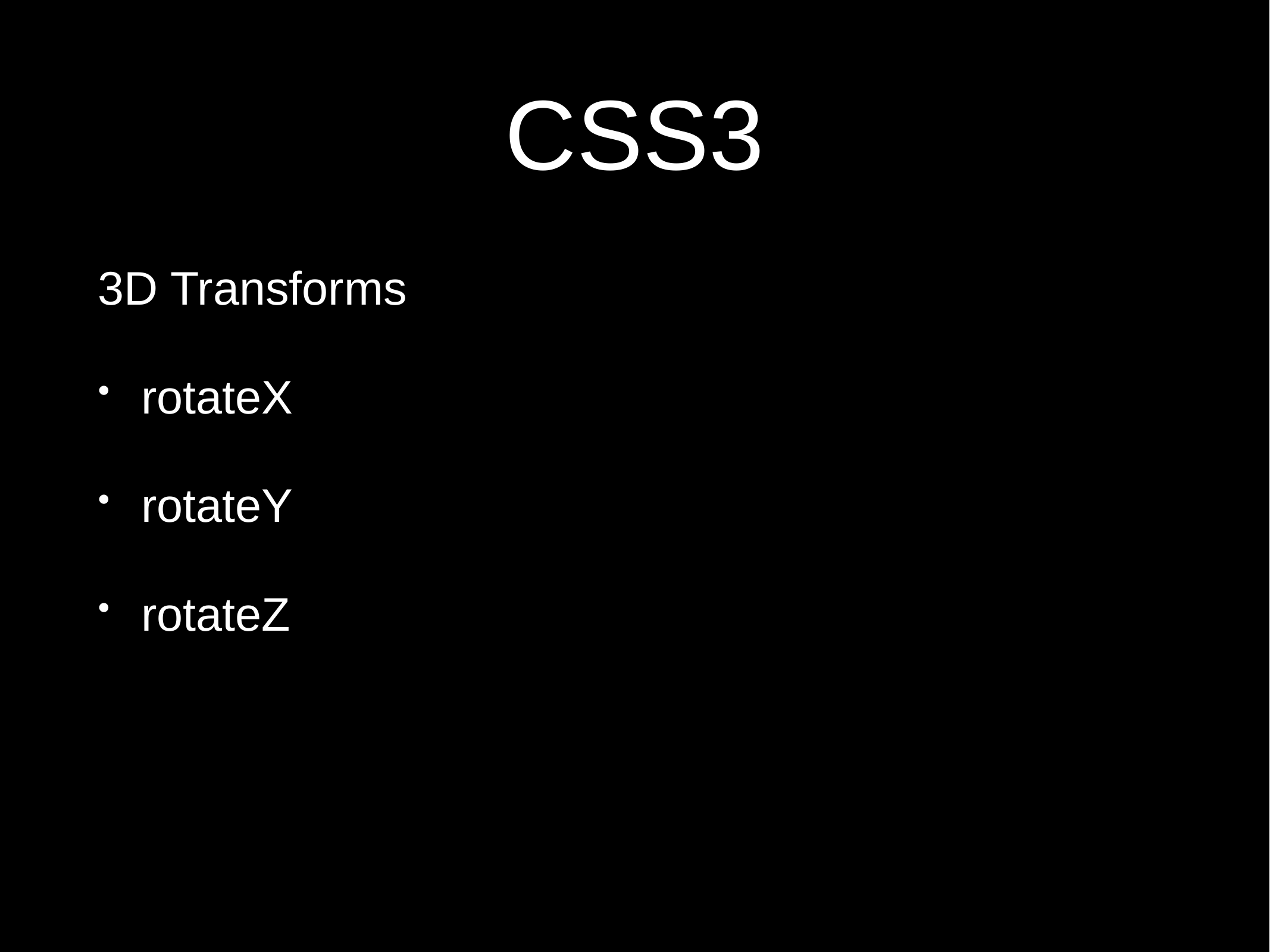

# CSS3
3D Transforms
rotateX
rotateY
rotateZ